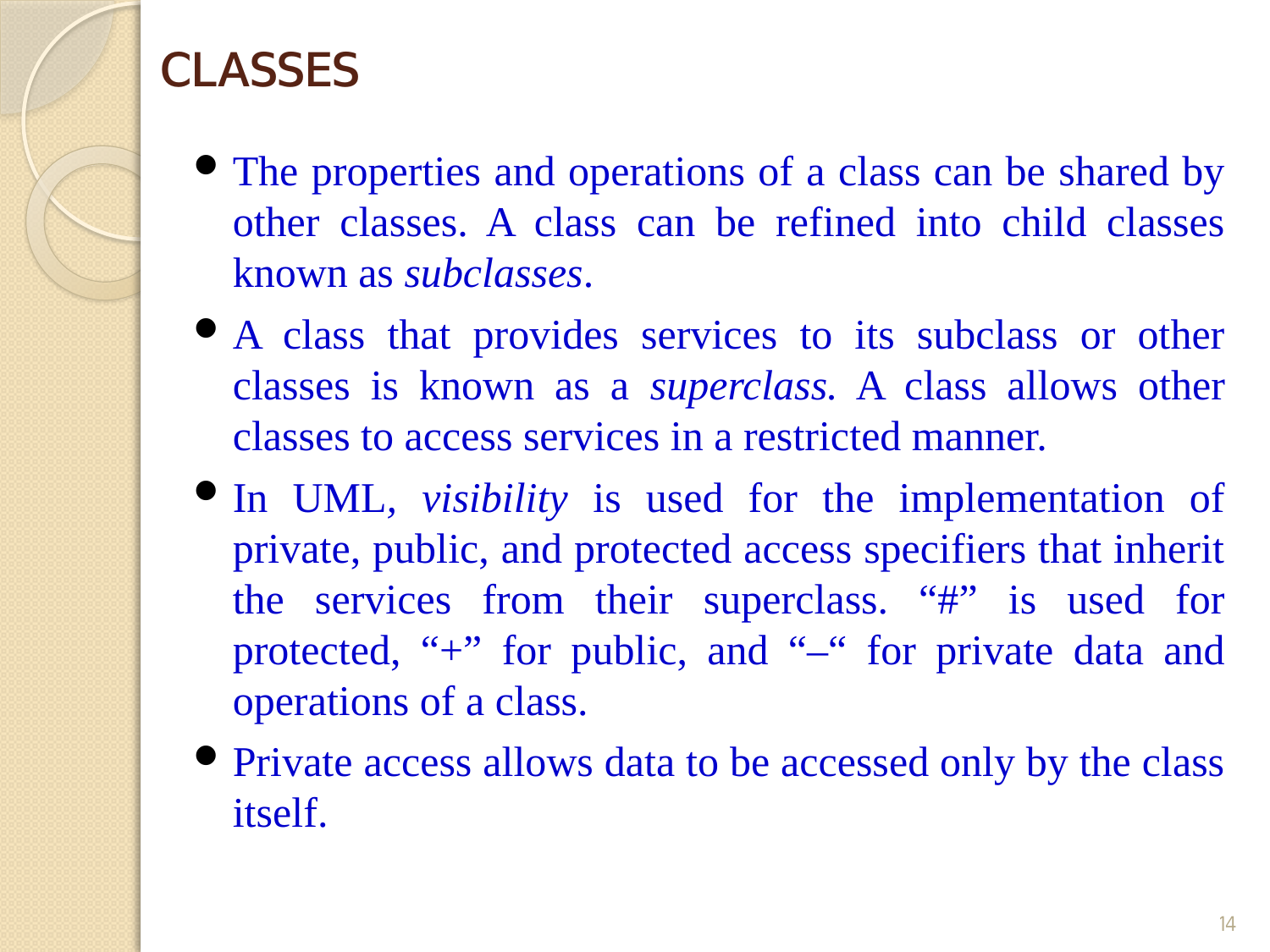

# CLASSES
The properties and operations of a class can be shared by other classes. A class can be refined into child classes known as subclasses.
A class that provides services to its subclass or other classes is known as a superclass. A class allows other classes to access services in a restricted manner.
In UML, visibility is used for the implementation of private, public, and protected access specifiers that inherit the services from their superclass. “#” is used for protected, “+” for public, and “–“ for private data and operations of a class.
Private access allows data to be accessed only by the class itself.
14